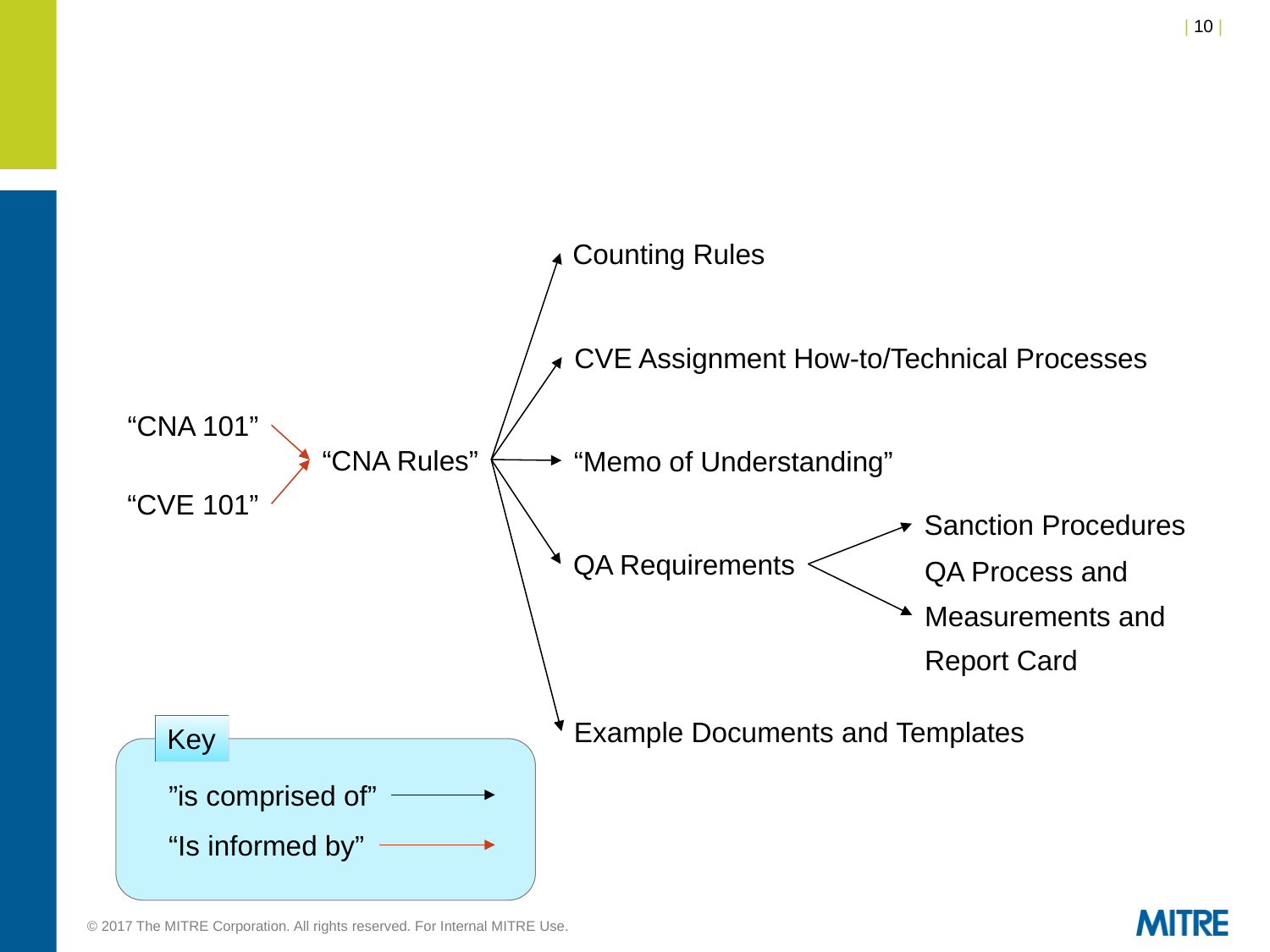

Counting Rules
CVE Assignment How-to/Technical Processes
“CNA 101”
“CNA Rules”
“Memo of Understanding”
“CVE 101”
Sanction Procedures
QA Requirements
QA Process and
Measurements and
Report Card
Example Documents and Templates
Key

”is comprised of”
“Is informed by”